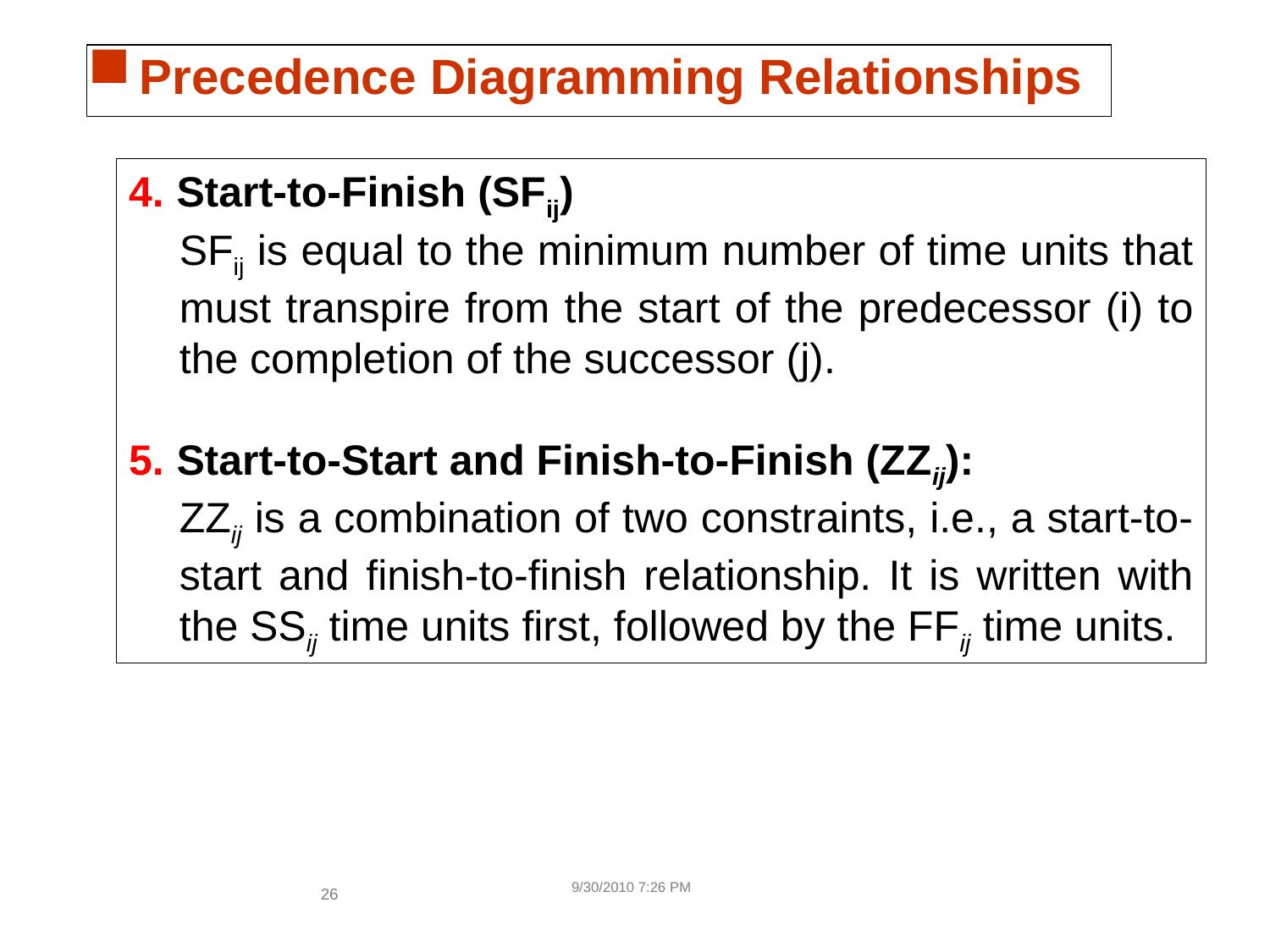

Precedence Diagramming Relationships
Start-to-Finish (SFij)
SFij is equal to the minimum number of time units that must transpire from the start of the predecessor (i) to the completion of the successor (j).

Start-to-Start and Finish-to-Finish (ZZij):
ZZij is a combination of two constraints, i.e., a start-to-start and finish-to-finish relationship. It is written with the SSij time units first, followed by the FFij time units.
9/30/2010 7:26 PM
26